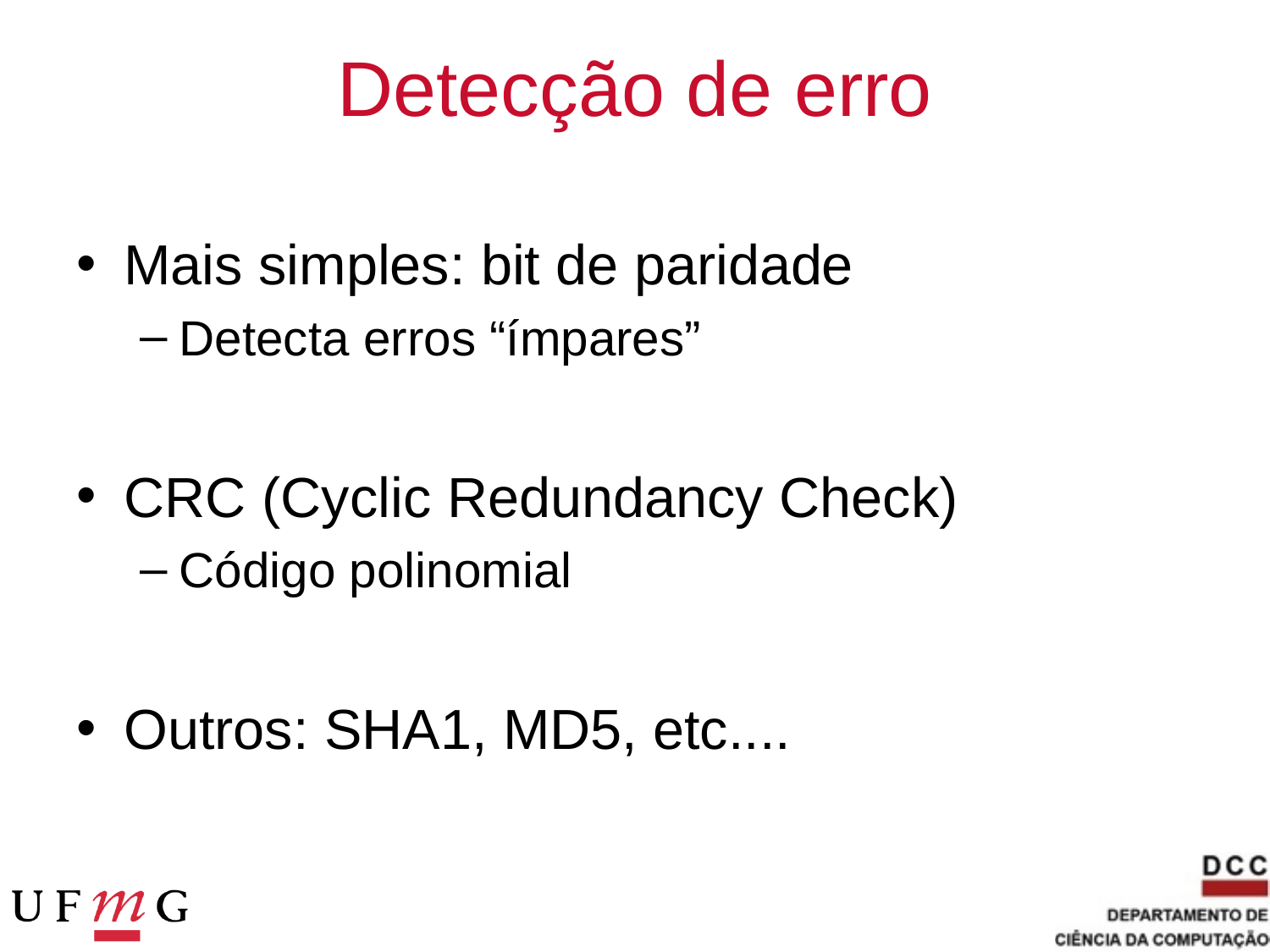

# Detecção de erro
Mais simples: bit de paridade
Detecta erros “ímpares”

CRC (Cyclic Redundancy Check)
Código polinomial

Outros: SHA1, MD5, etc....